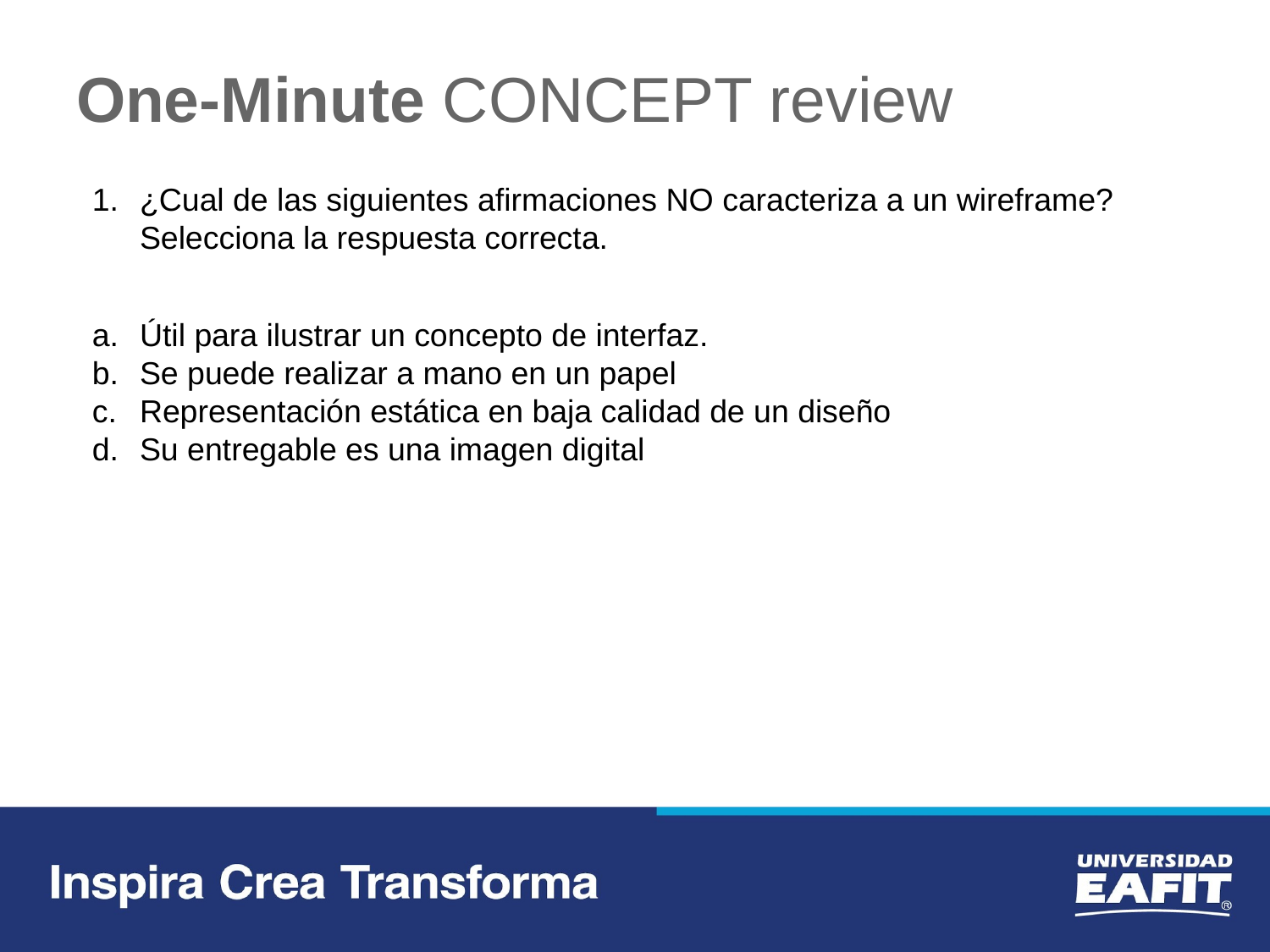

One-Minute CONCEPT review
¿Cual de las siguientes afirmaciones NO caracteriza a un wireframe? Selecciona la respuesta correcta.

Útil para ilustrar un concepto de interfaz.
Se puede realizar a mano en un papel
Representación estática en baja calidad de un diseño
Su entregable es una imagen digital